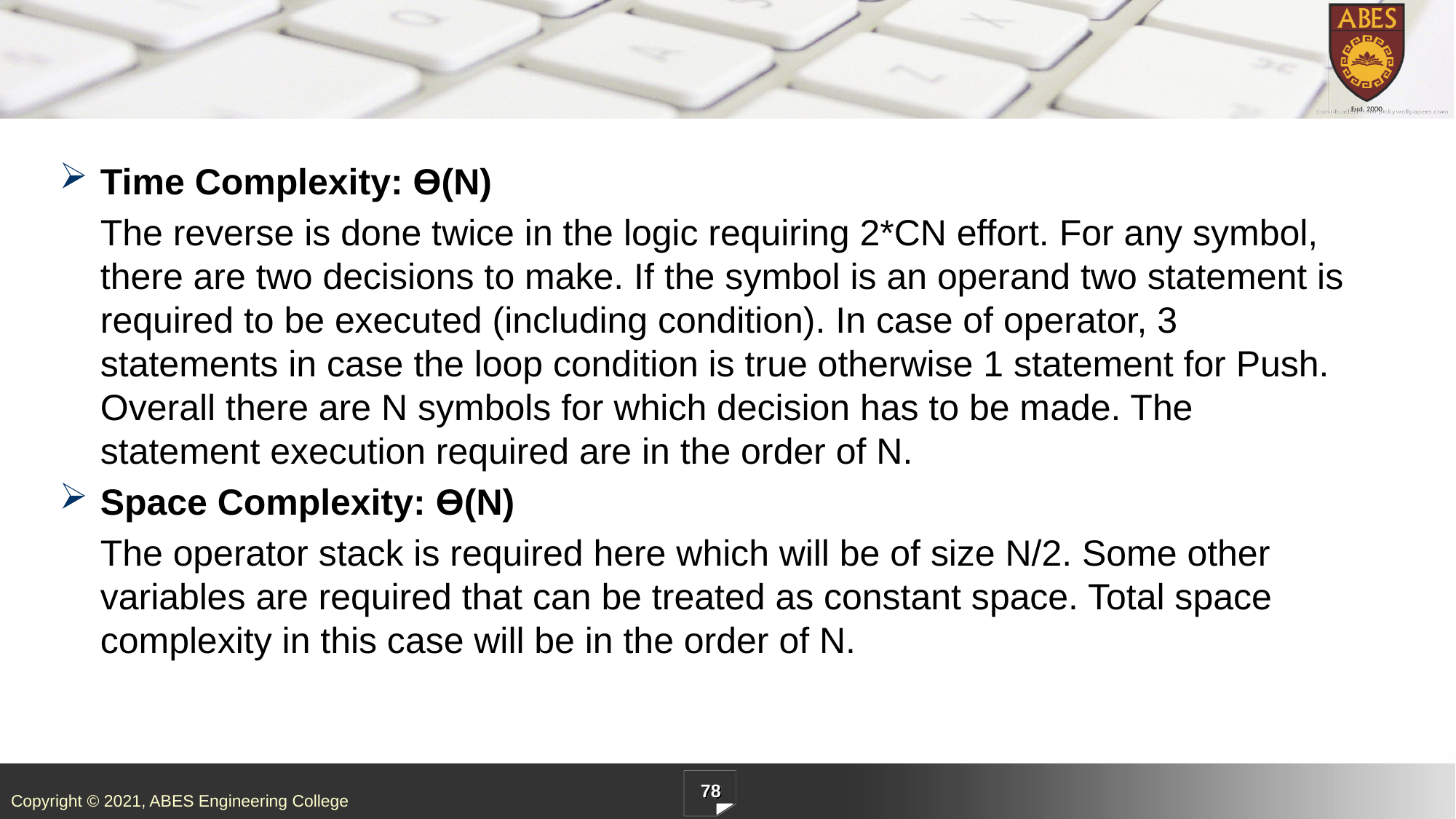

#
Time Complexity: ϴ(N)
	The reverse is done twice in the logic requiring 2*CN effort. For any symbol, there are two decisions to make. If the symbol is an operand two statement is required to be executed (including condition). In case of operator, 3 statements in case the loop condition is true otherwise 1 statement for Push. Overall there are N symbols for which decision has to be made. The statement execution required are in the order of N.
Space Complexity: ϴ(N)
	The operator stack is required here which will be of size N/2. Some other variables are required that can be treated as constant space. Total space complexity in this case will be in the order of N.
78